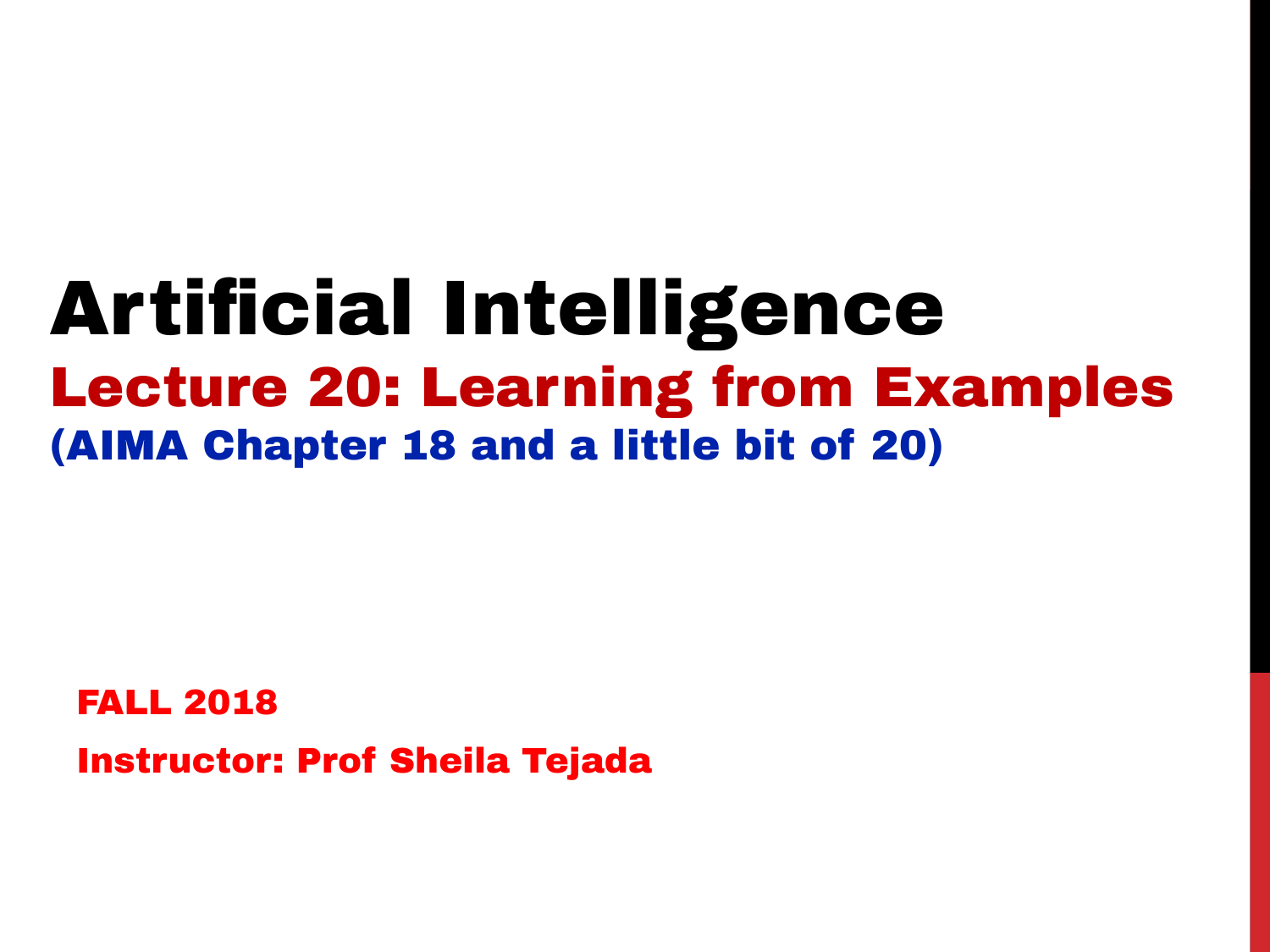

# Artificial Intelligence Lecture 20: Learning from Examples (AIMA Chapter 18 and a little bit of 20)
FALL 2018
Instructor: Prof Sheila Tejada